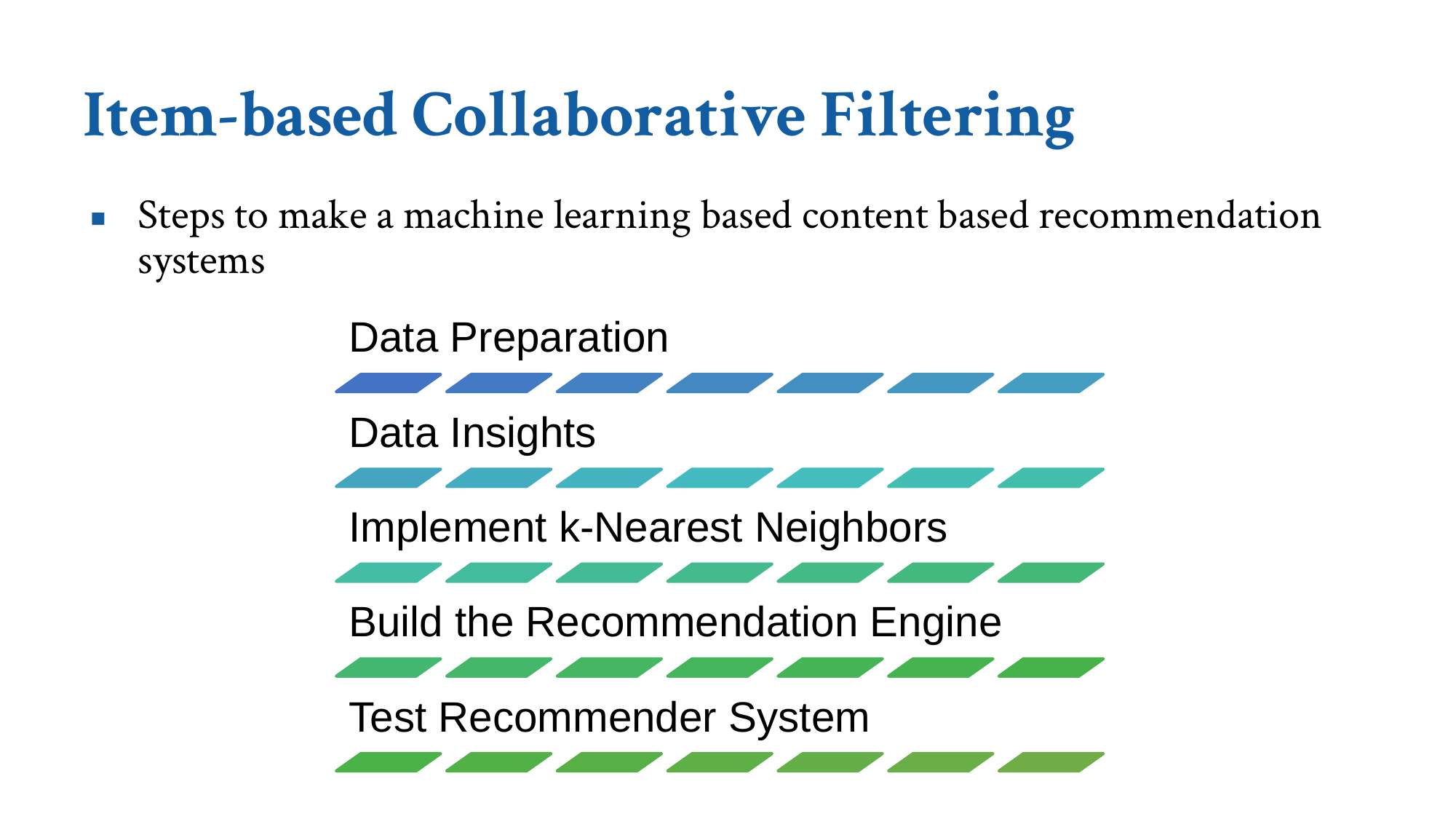

# Item-based Collaborative Filtering
Steps to make a machine learning based content based recommendation systems
Data Preparation
Data Insights
Implement k-Nearest Neighbors
Build the Recommendation Engine
Test Recommender System